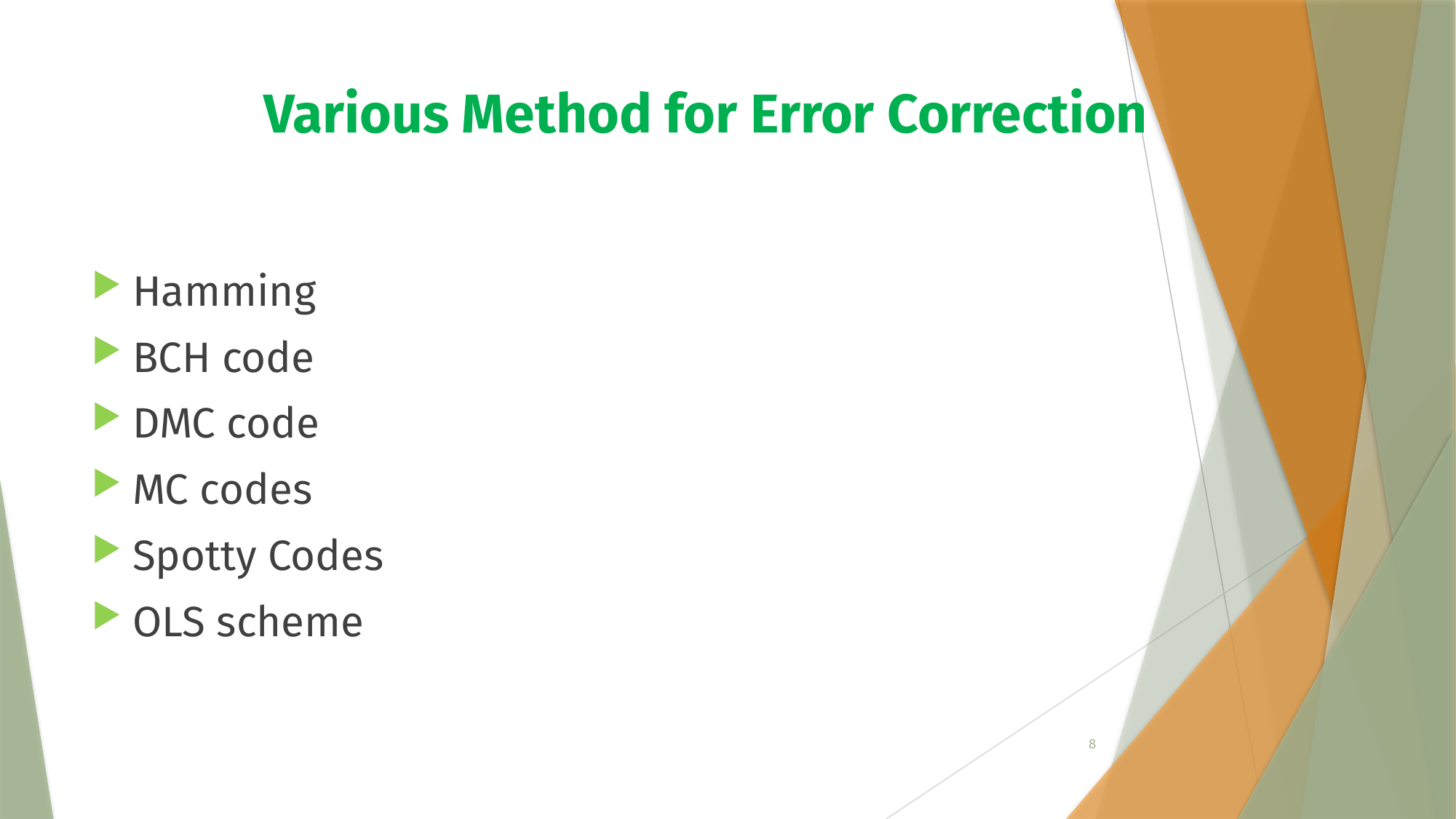

# Various Method for Error Correction
Hamming
BCH code
DMC code
MC codes
Spotty Codes
OLS scheme

8